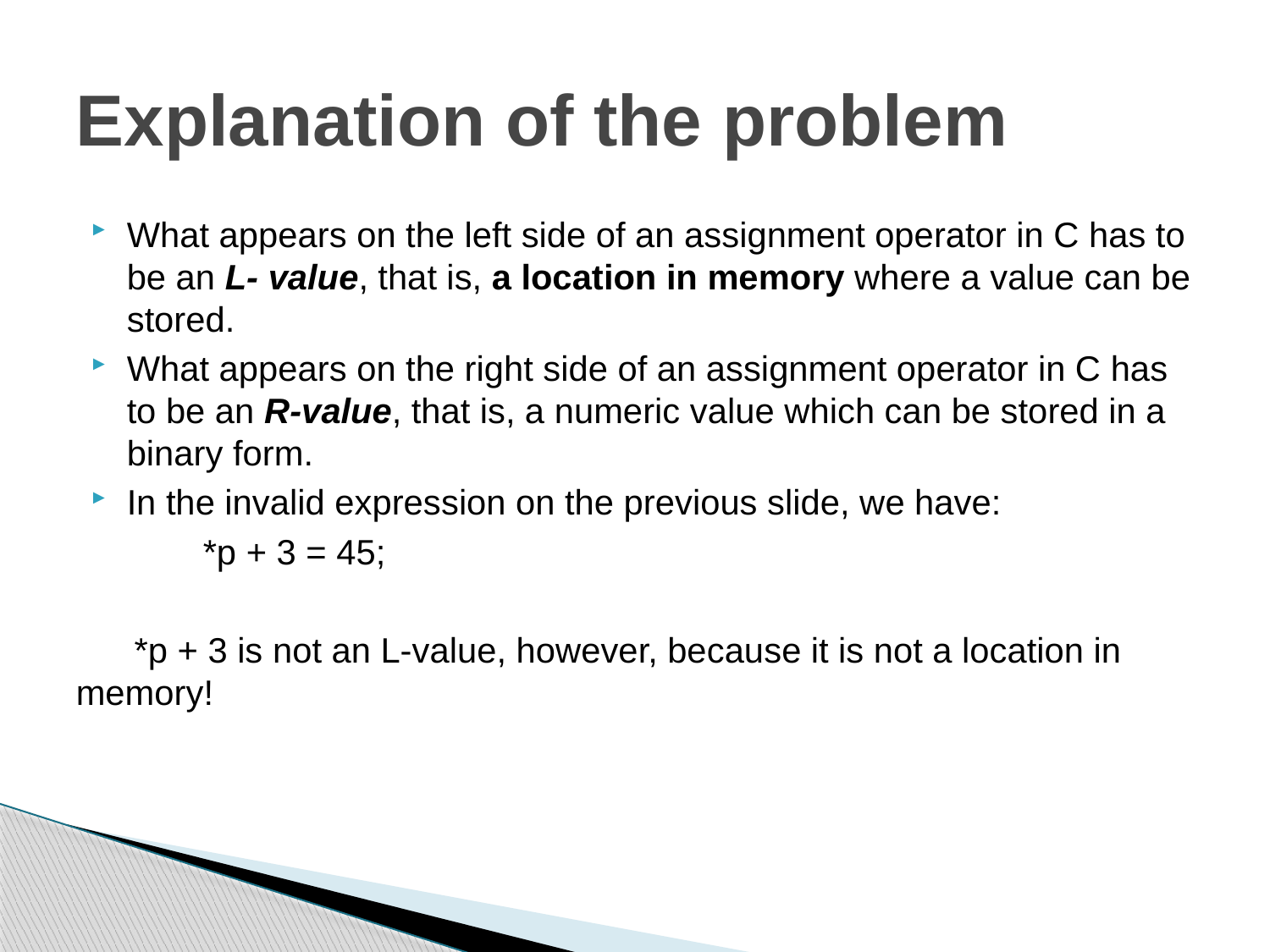

# Explanation of the problem
What appears on the left side of an assignment operator in C has to be an L- value, that is, a location in memory where a value can be stored.
What appears on the right side of an assignment operator in C has to be an R-value, that is, a numeric value which can be stored in a binary form.
In the invalid expression on the previous slide, we have:
	*p + 3 = 45;

      *p + 3 is not an L-value, however, because it is not a location in memory!